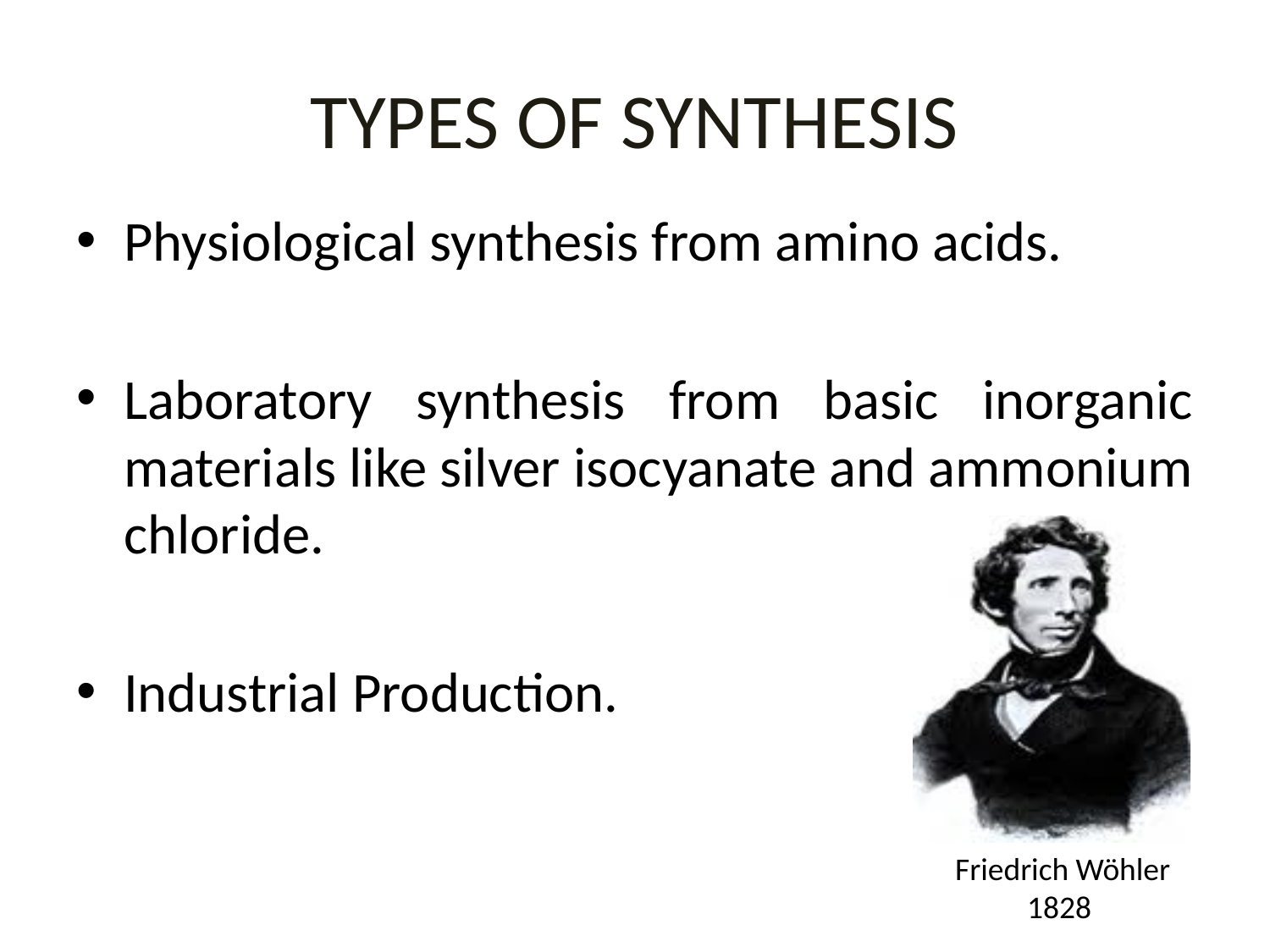

# TYPES OF SYNTHESIS
Physiological synthesis from amino acids.

Laboratory synthesis from basic inorganic materials like silver isocyanate and ammonium chloride.

Industrial Production.

Friedrich Wöhler
          1828